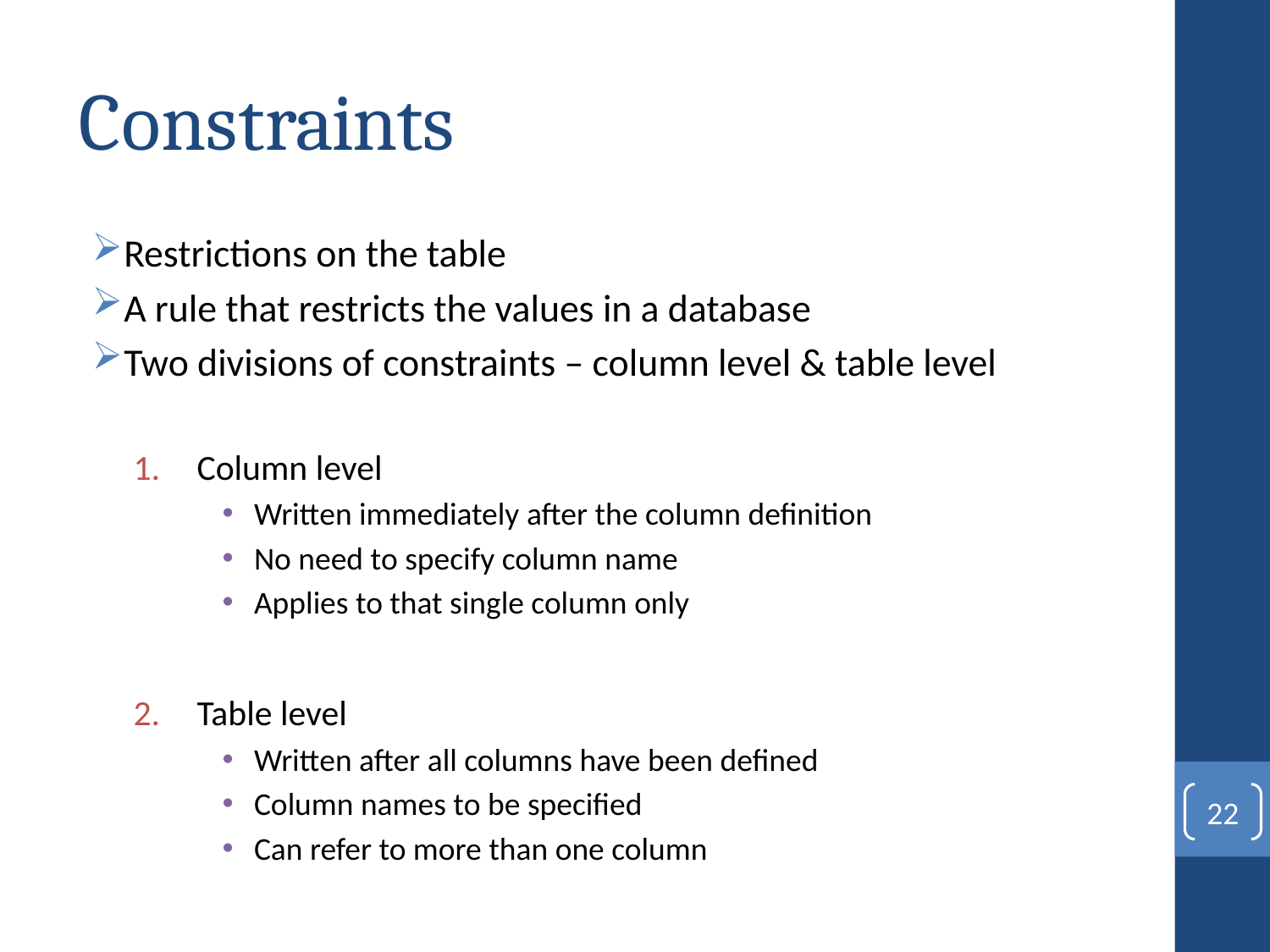

# Constraints
Restrictions on the table
A rule that restricts the values in a database
Two divisions of constraints – column level & table level

Column level
Written immediately after the column definition
No need to specify column name
Applies to that single column only

Table level
Written after all columns have been defined
Column names to be specified
Can refer to more than one column
22